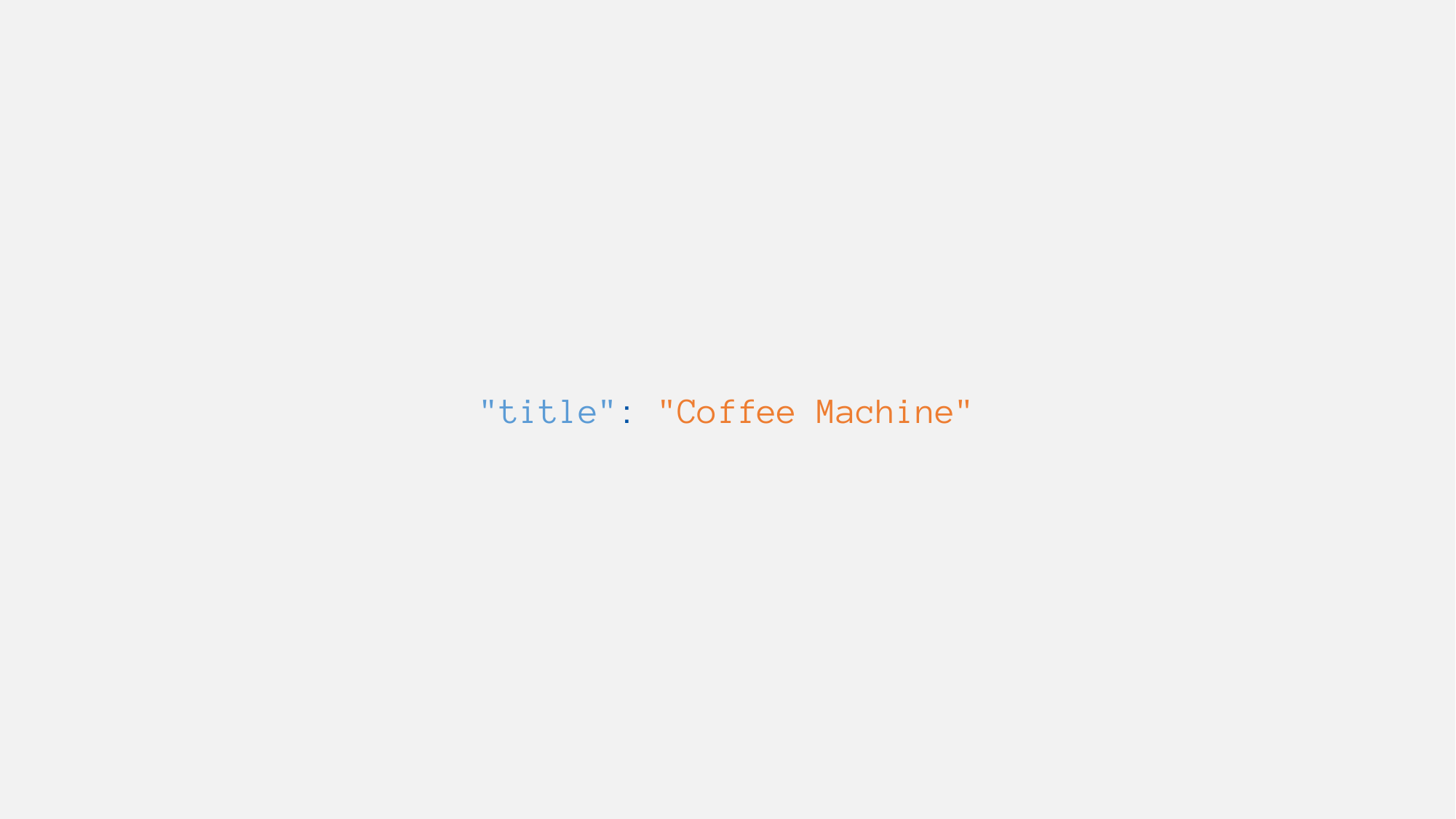

"title": "Coffee Machine"
"id": "urn:uuid:0804d572-cce8-422a-bb7c-4412fcd56f06",
"@context": "https://www.w3.org/2022/wot/td/v1.1"